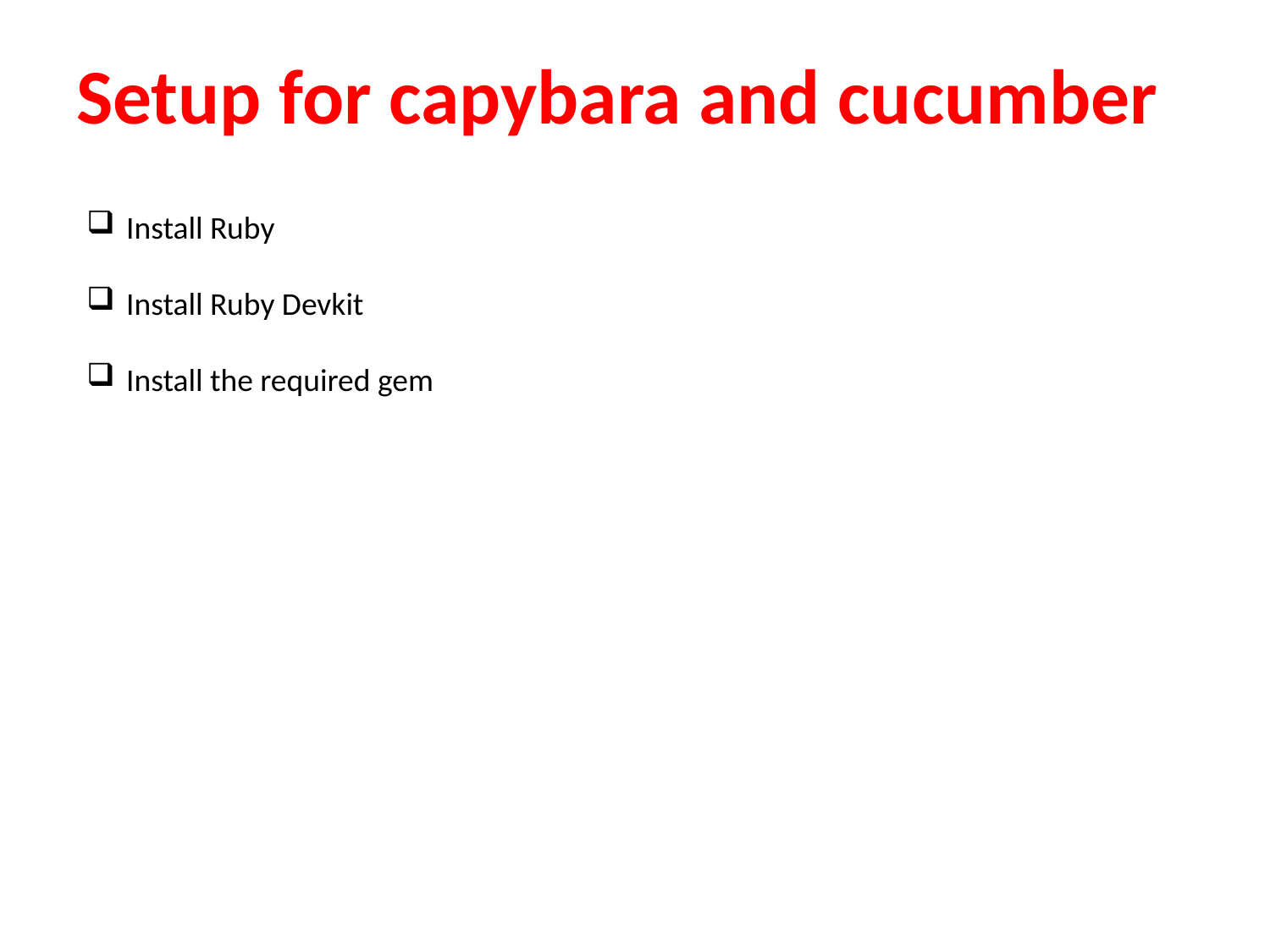

# Setup for capybara and cucumber
Install Ruby

Install Ruby Devkit

Install the required gem